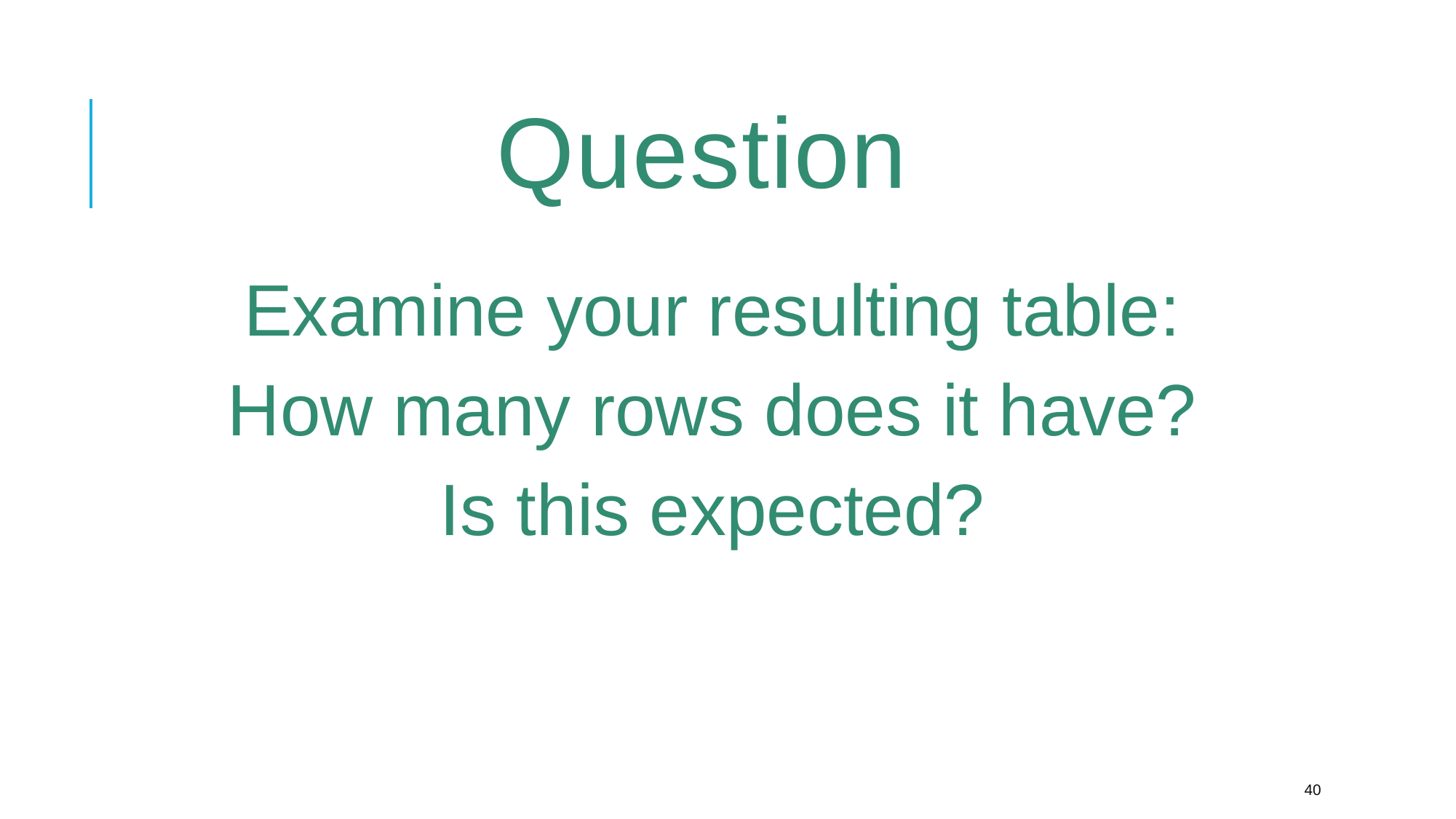

# Question
Examine your resulting table:
How many rows does it have?
Is this expected?
40